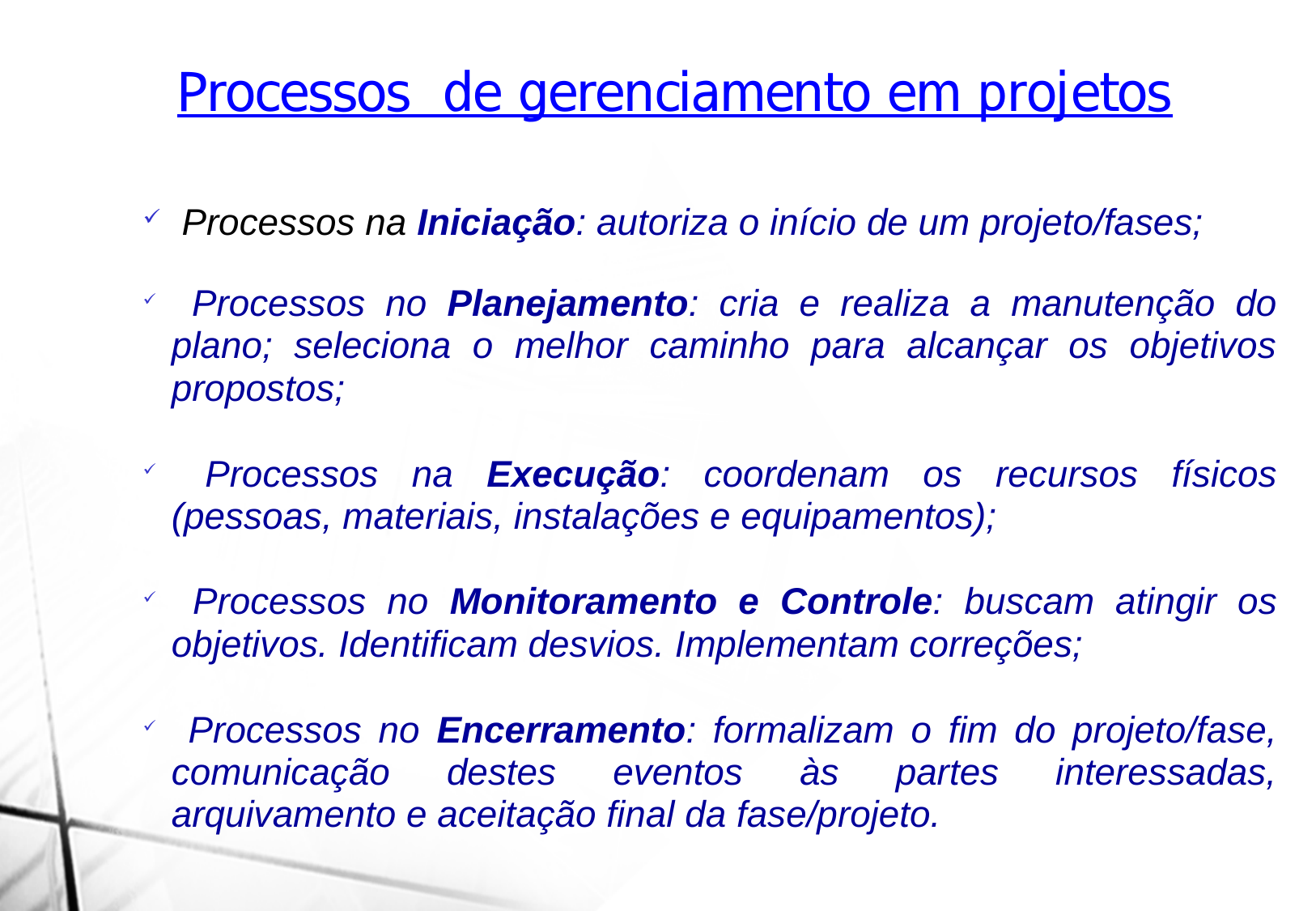

Processos  de gerenciamento em projetos
 Processos na Iniciação: autoriza o início de um projeto/fases;
 Processos no Planejamento: cria e realiza a manutenção do plano; seleciona o melhor caminho para alcançar os objetivos propostos;
 Processos na Execução: coordenam os recursos físicos (pessoas, materiais, instalações e equipamentos);
 Processos no Monitoramento e Controle: buscam atingir os objetivos. Identificam desvios. Implementam correções;
 Processos no Encerramento: formalizam o fim do projeto/fase, comunicação destes eventos às partes interessadas, arquivamento e aceitação final da fase/projeto.